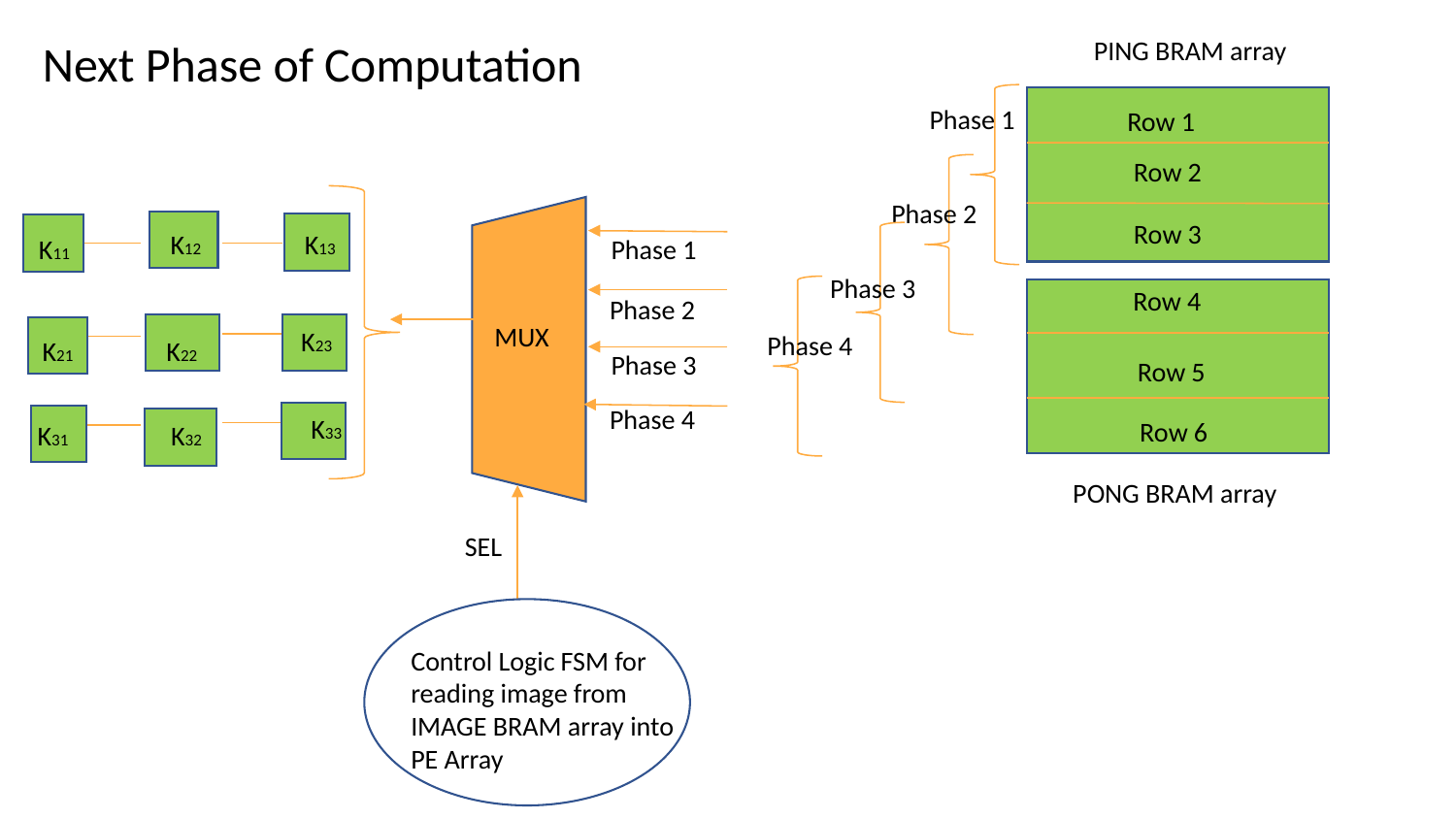

Next Phase of Computation
PING BRAM array

Row 1
Row 2
Row 3
Phase 1

Phase 2

K13
K12
K11

K23
K21
K22

K33

K32
K31

Phase 1
Phase 2
Phase 3
Phase 4
Phase 3

Row 4

Row 5
Row 6

MUX
Phase 4
PONG BRAM array
SEL

Control Logic FSM for reading image from IMAGE BRAM array into PE Array